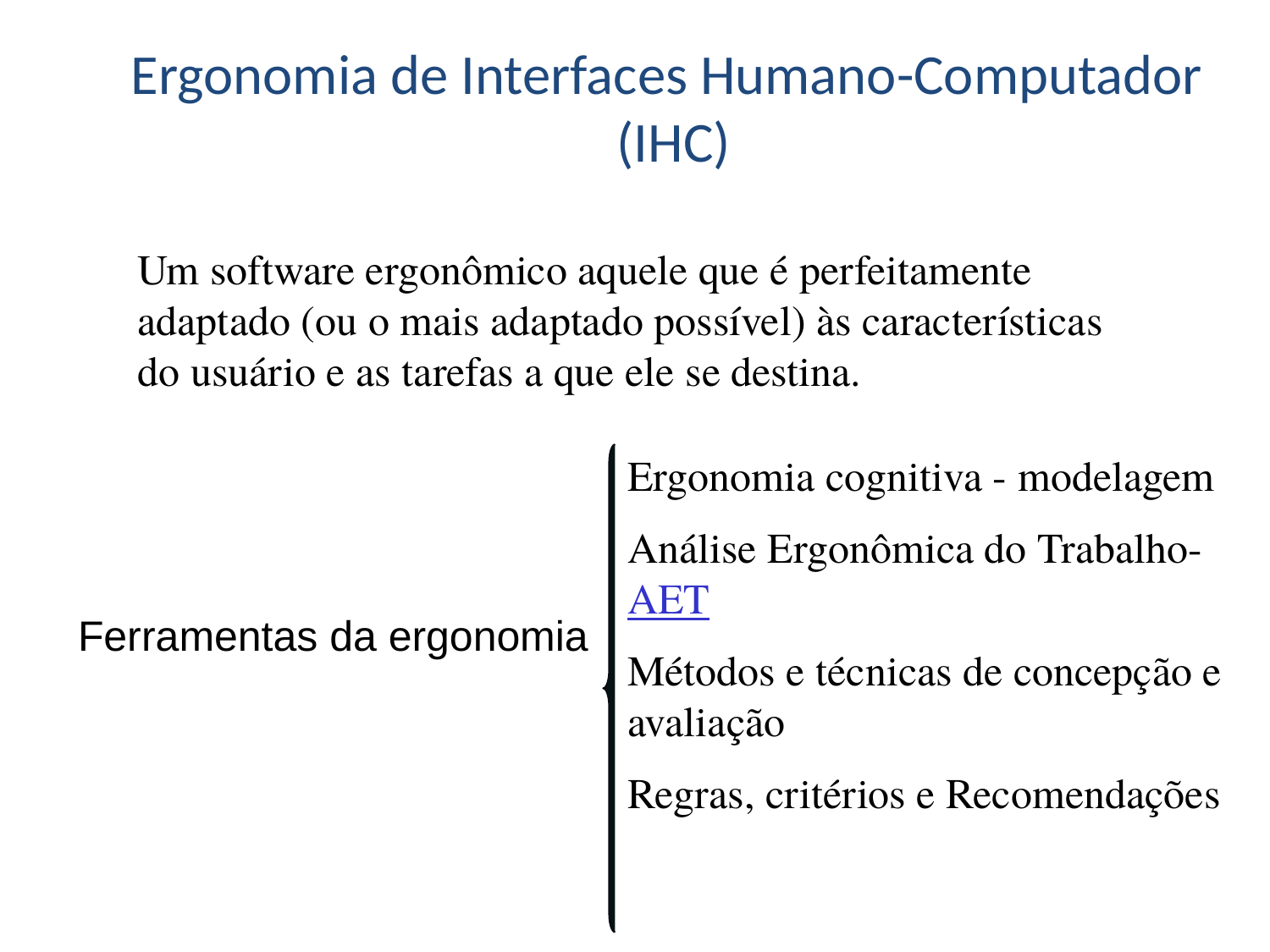

# Ergonomia de Interfaces Humano-Computador  (IHC)
Um software ergonômico aquele que é perfeitamente adaptado (ou o mais adaptado possível) às características do usuário e as tarefas a que ele se destina.
Ergonomia cognitiva - modelagem
Análise Ergonômica do Trabalho-AET
Métodos e técnicas de concepção e avaliação
Regras, critérios e Recomendações

Ferramentas da ergonomia